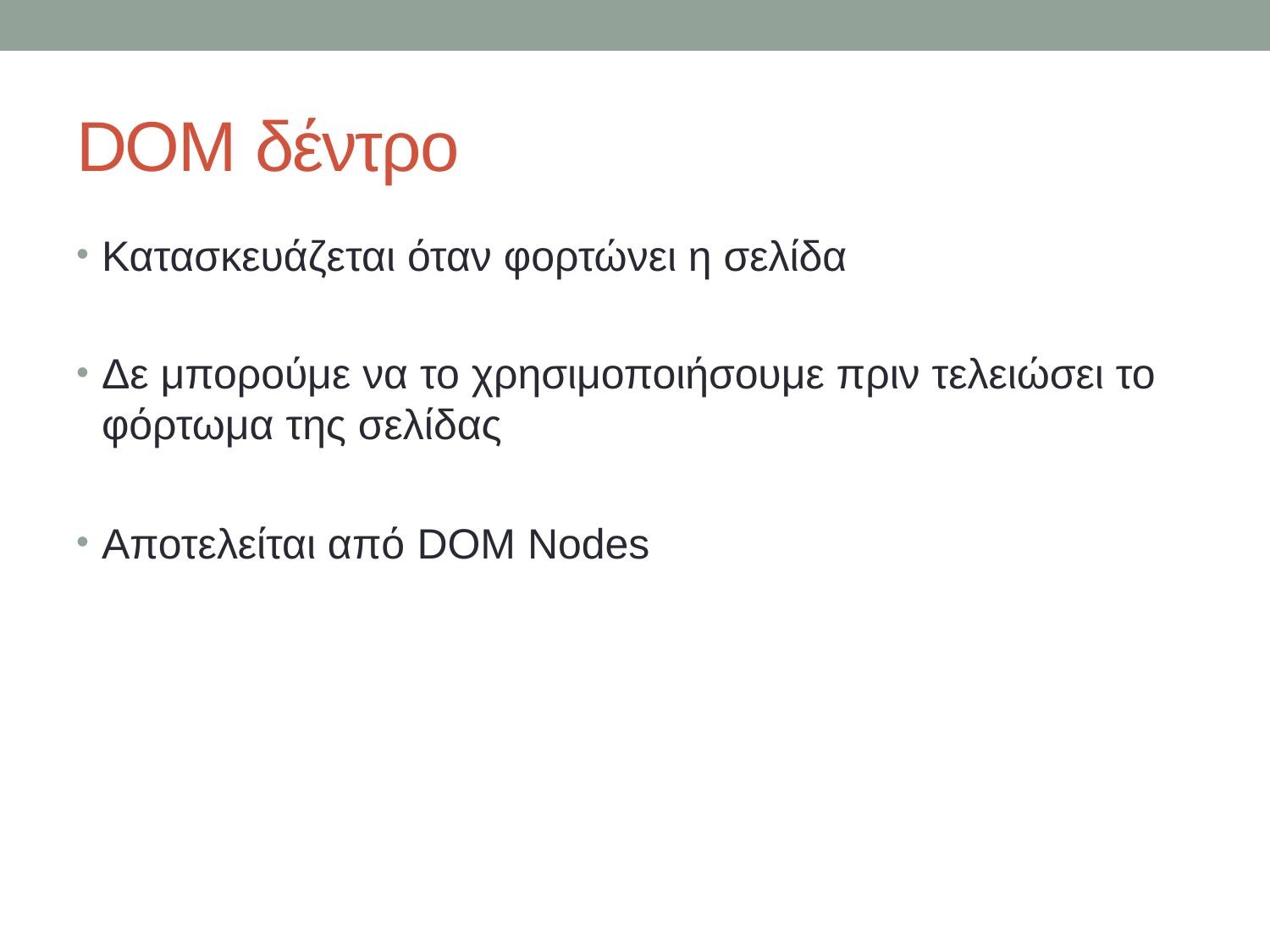

# DOM δέντρο
Κατασκευάζεται όταν φορτώνει η σελίδα

Δε μπορούμε να το χρησιμοποιήσουμε πριν τελειώσει το φόρτωμα της σελίδας

Αποτελείται από DOM Nodes